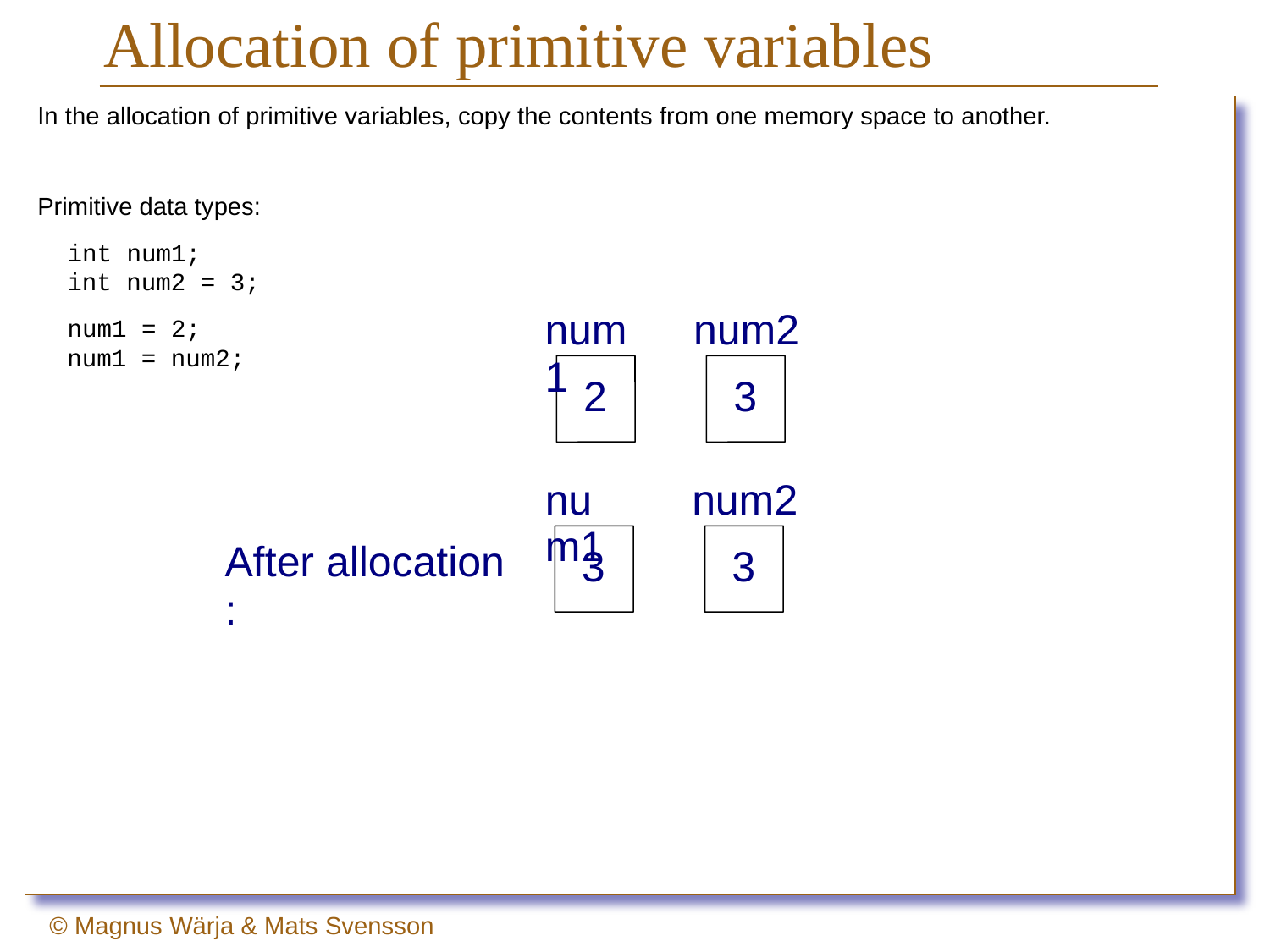

# Allocation of primitive variables
In the allocation of primitive variables, copy the contents from one memory space to another.

Primitive data types:
  int num1;
  int num2 = 3;
  num1 = 2;
  num1 = num2;
num1
num2

2
3
num1
num2

After allocation :
3
3